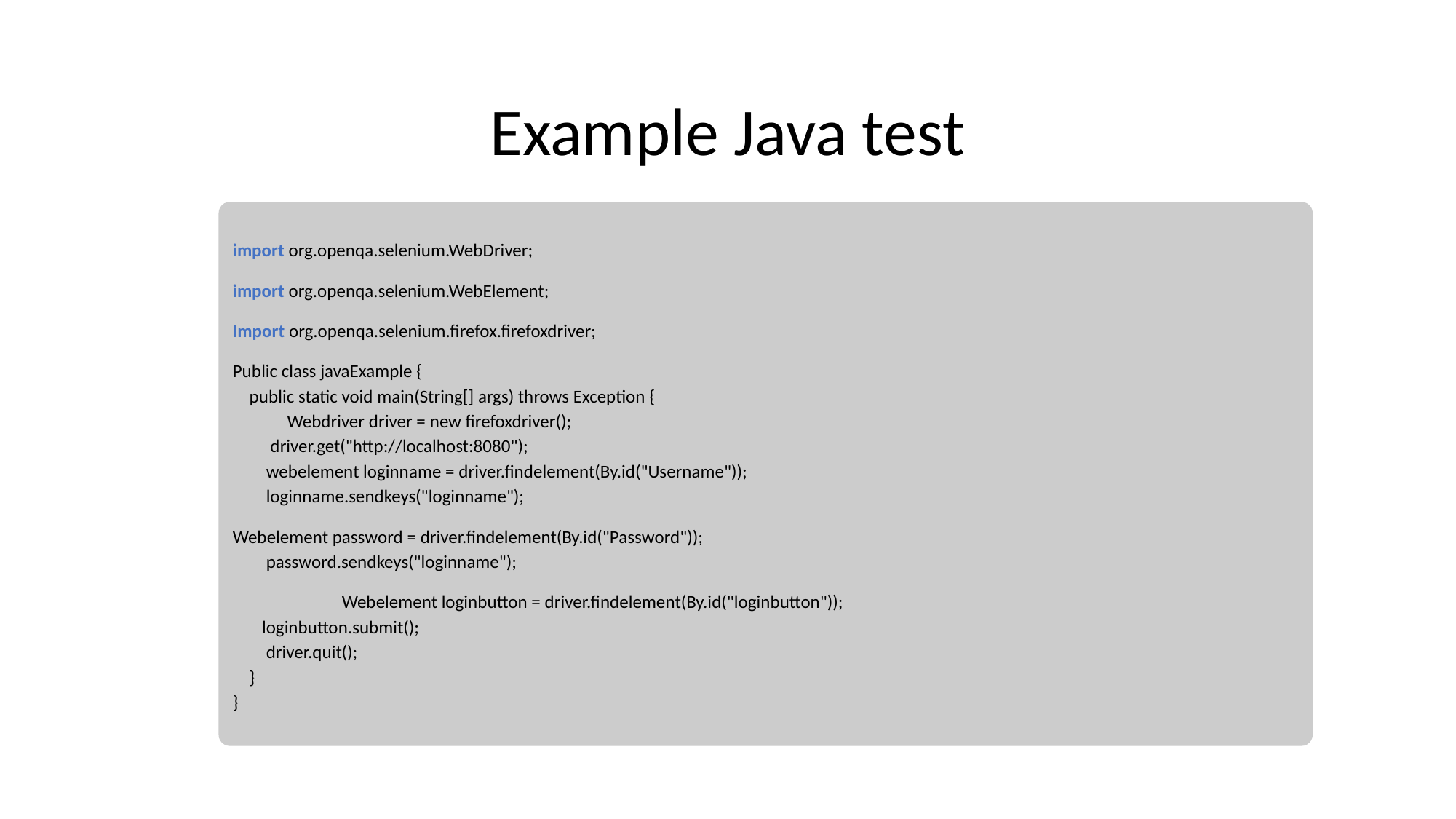

# Example Java test
import org.openqa.selenium.WebDriver;
import org.openqa.selenium.WebElement;
Import org.openqa.selenium.firefox.firefoxdriver;
Public class javaExample {
    public static void main(String[] args) throws Exception {
             Webdriver driver = new firefoxdriver();    
         driver.get("http://localhost:8080");
        webelement loginname = driver.findelement(By.id("Username"));
        loginname.sendkeys("loginname");
Webelement password = driver.findelement(By.id("Password"));
        password.sendkeys("loginname");
	Webelement loginbutton = driver.findelement(By.id("loginbutton"));
       loginbutton.submit();
        driver.quit();
    }
}